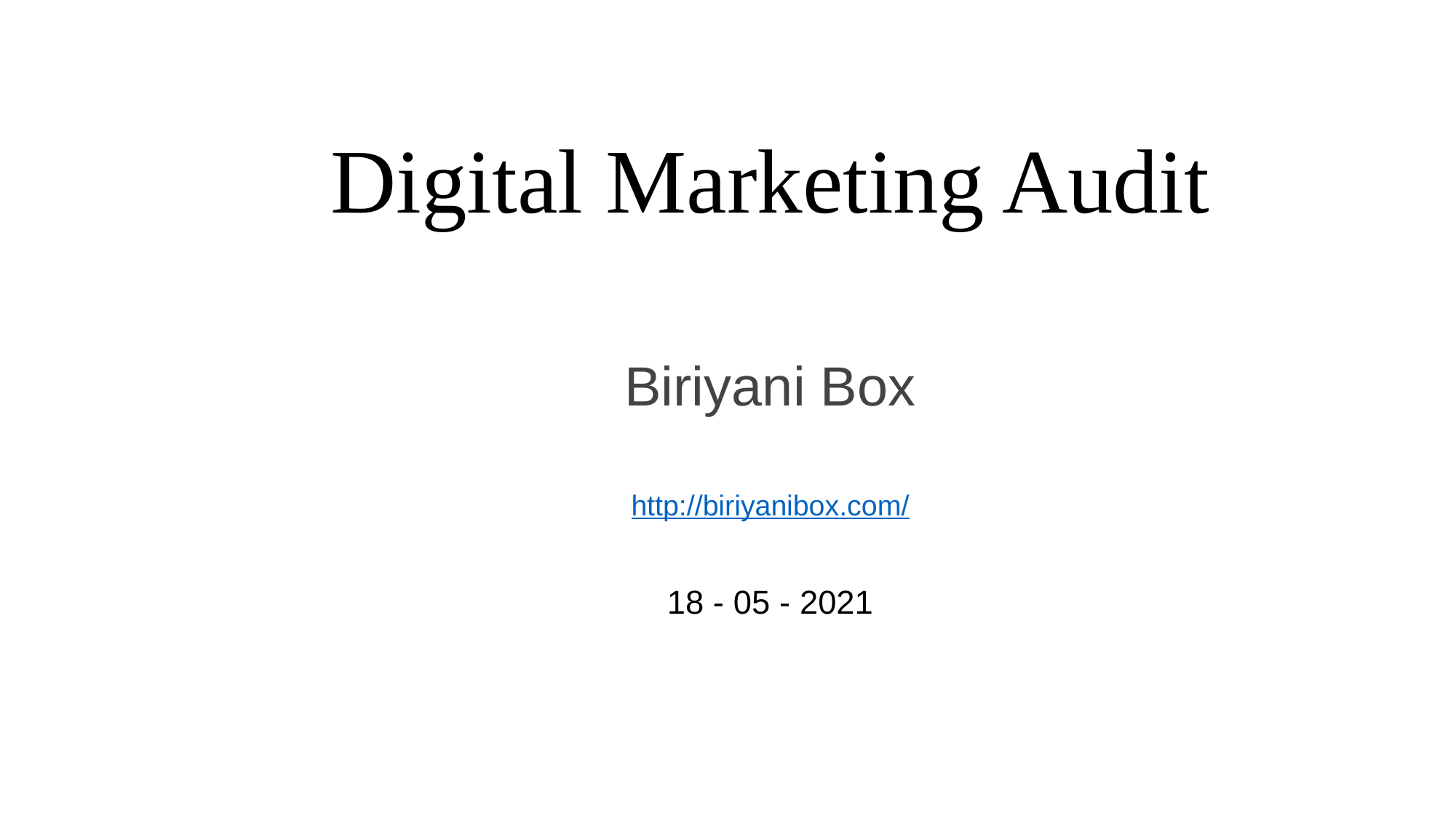

# Digital Marketing Audit
Biriyani Box

http://biriyanibox.com/

18 - 05 - 2021